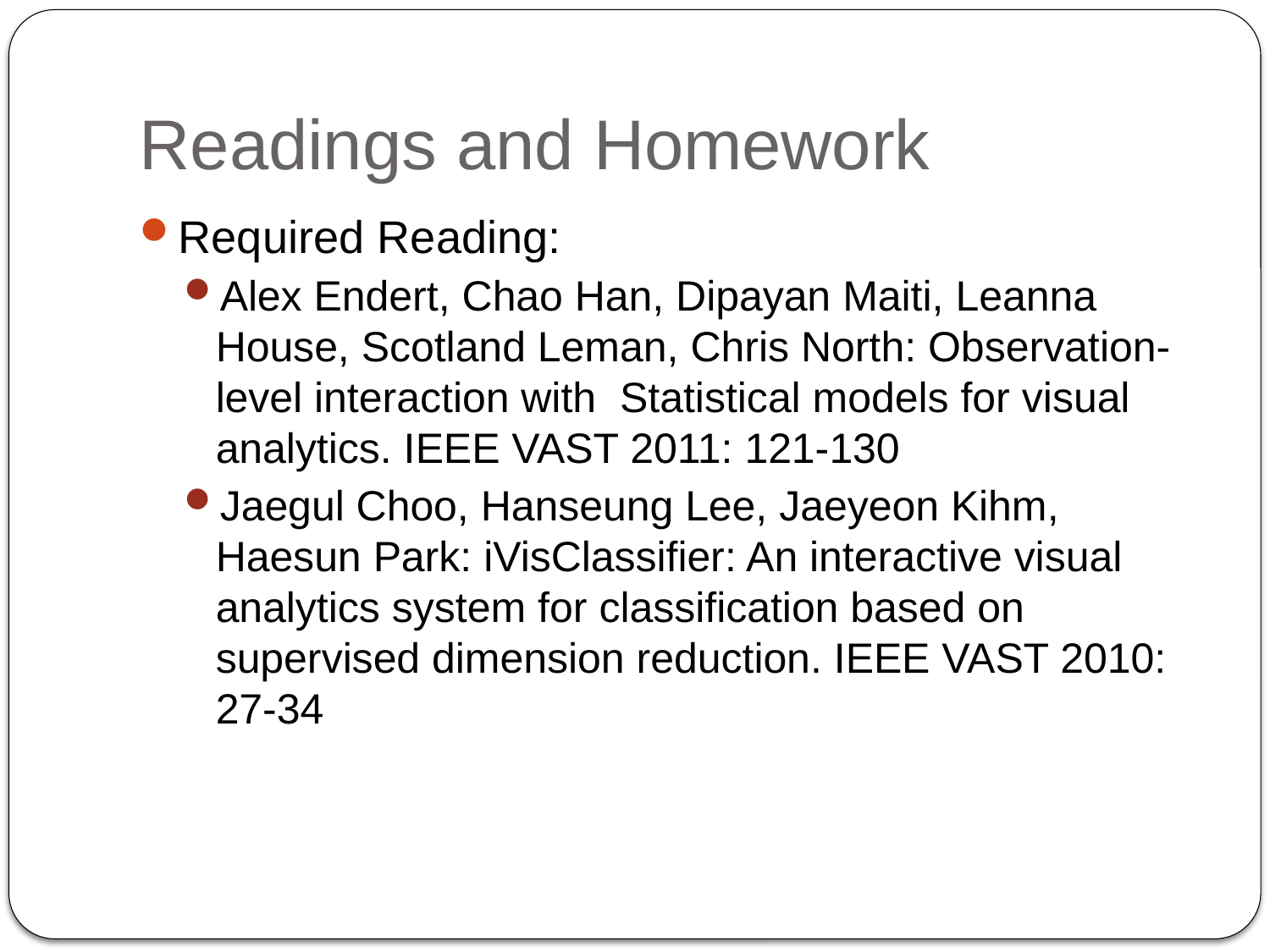

# Readings and Homework
Required Reading:
Alex Endert, Chao Han, Dipayan Maiti, Leanna House, Scotland Leman, Chris North: Observation-level interaction with  Statistical models for visual analytics. IEEE VAST 2011: 121-130
Jaegul Choo, Hanseung Lee, Jaeyeon Kihm, Haesun Park: iVisClassifier: An interactive visual analytics system for classification based on supervised dimension reduction. IEEE VAST 2010: 27-34